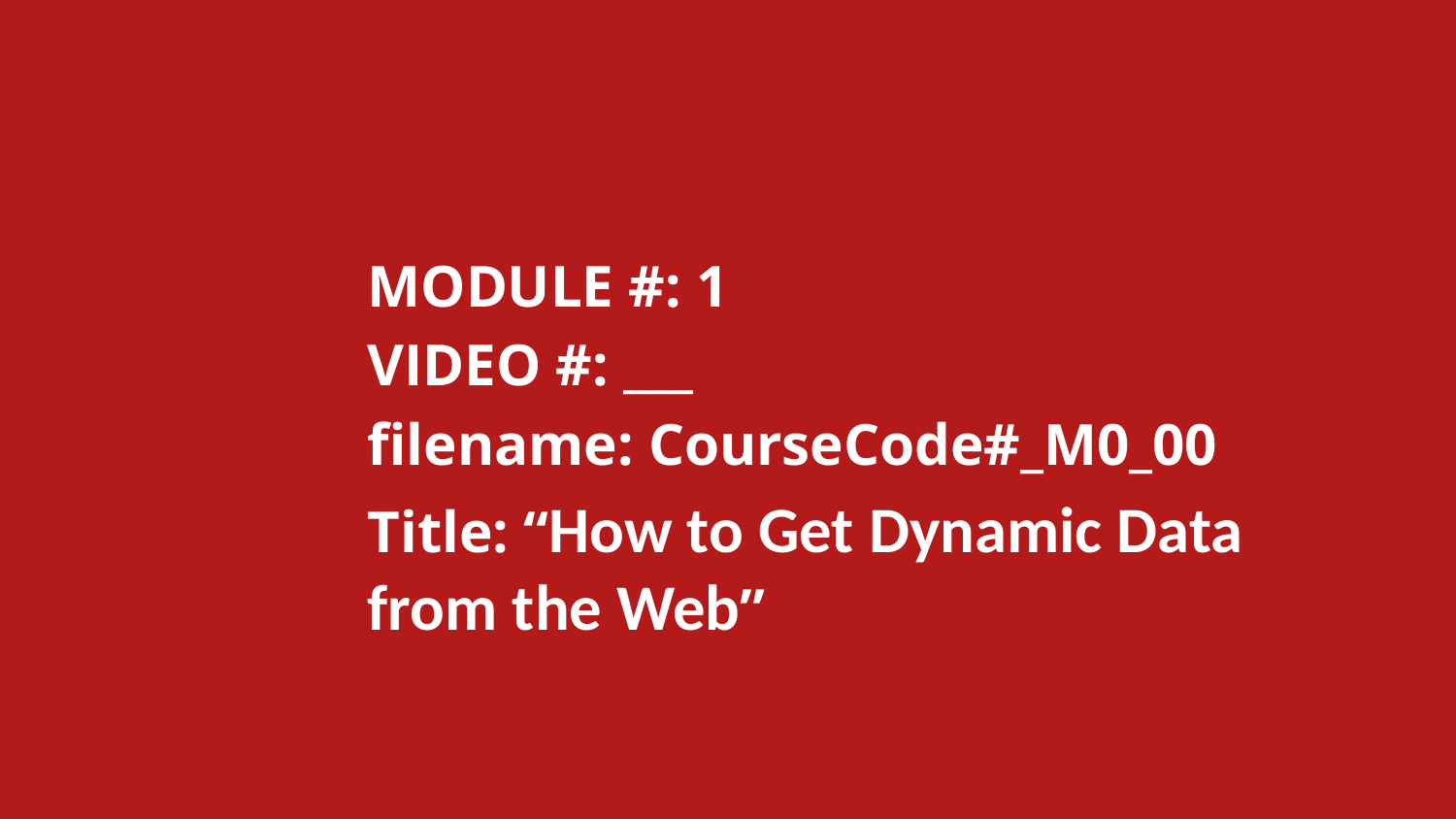

MODULE #: 1
		VIDEO #: ___
		filename: CourseCode#_M0_00
		Title: “How to Get Dynamic Data 		from the Web”